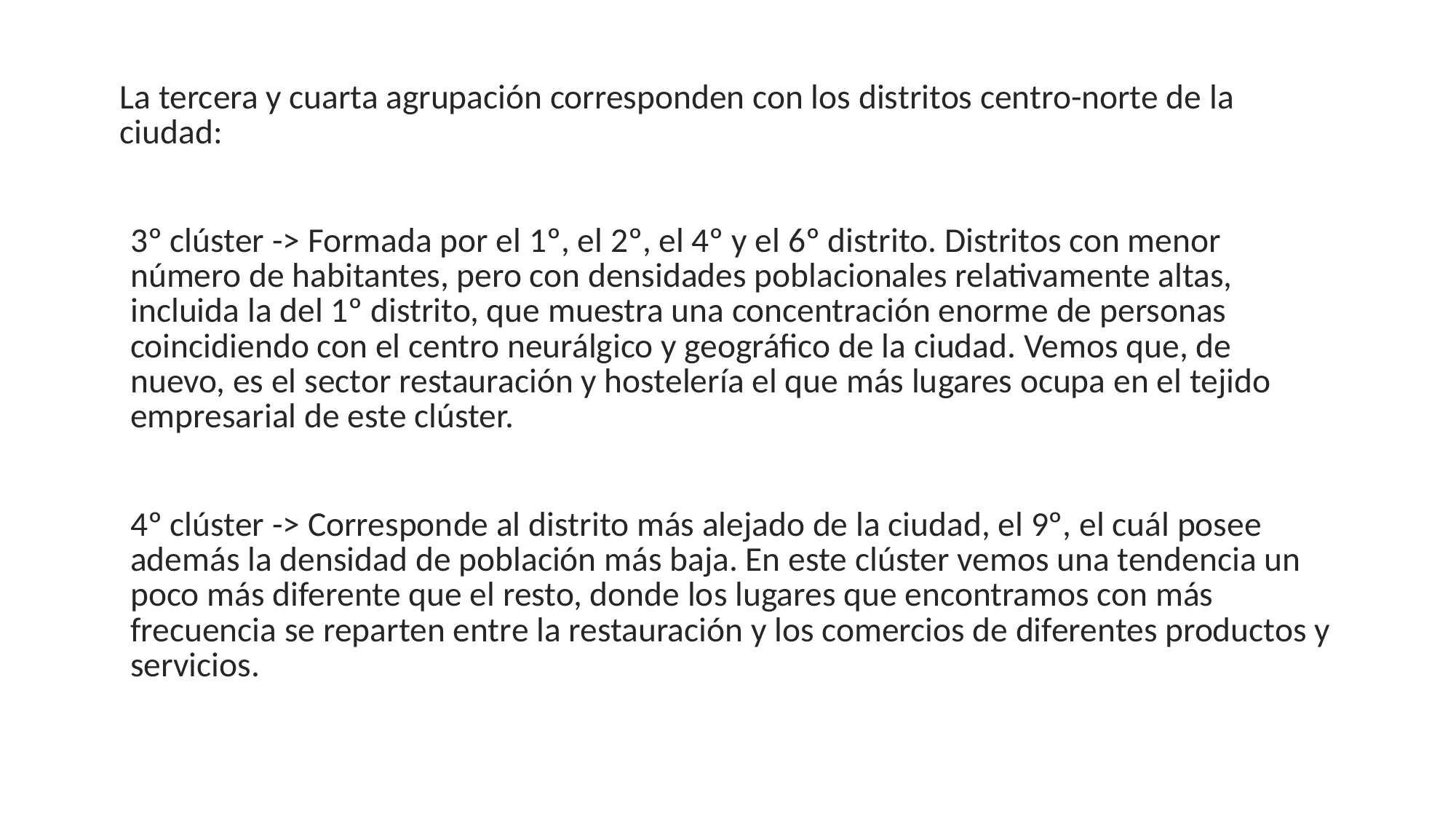

La tercera y cuarta agrupación corresponden con los distritos centro-norte de la ciudad:

3º clúster -> Formada por el 1º, el 2º, el 4º y el 6º distrito. Distritos con menor número de habitantes, pero con densidades poblacionales relativamente altas, incluida la del 1º distrito, que muestra una concentración enorme de personas coincidiendo con el centro neurálgico y geográfico de la ciudad. Vemos que, de nuevo, es el sector restauración y hostelería el que más lugares ocupa en el tejido empresarial de este clúster.

4º clúster -> Corresponde al distrito más alejado de la ciudad, el 9º, el cuál posee además la densidad de población más baja. En este clúster vemos una tendencia un poco más diferente que el resto, donde los lugares que encontramos con más frecuencia se reparten entre la restauración y los comercios de diferentes productos y servicios.